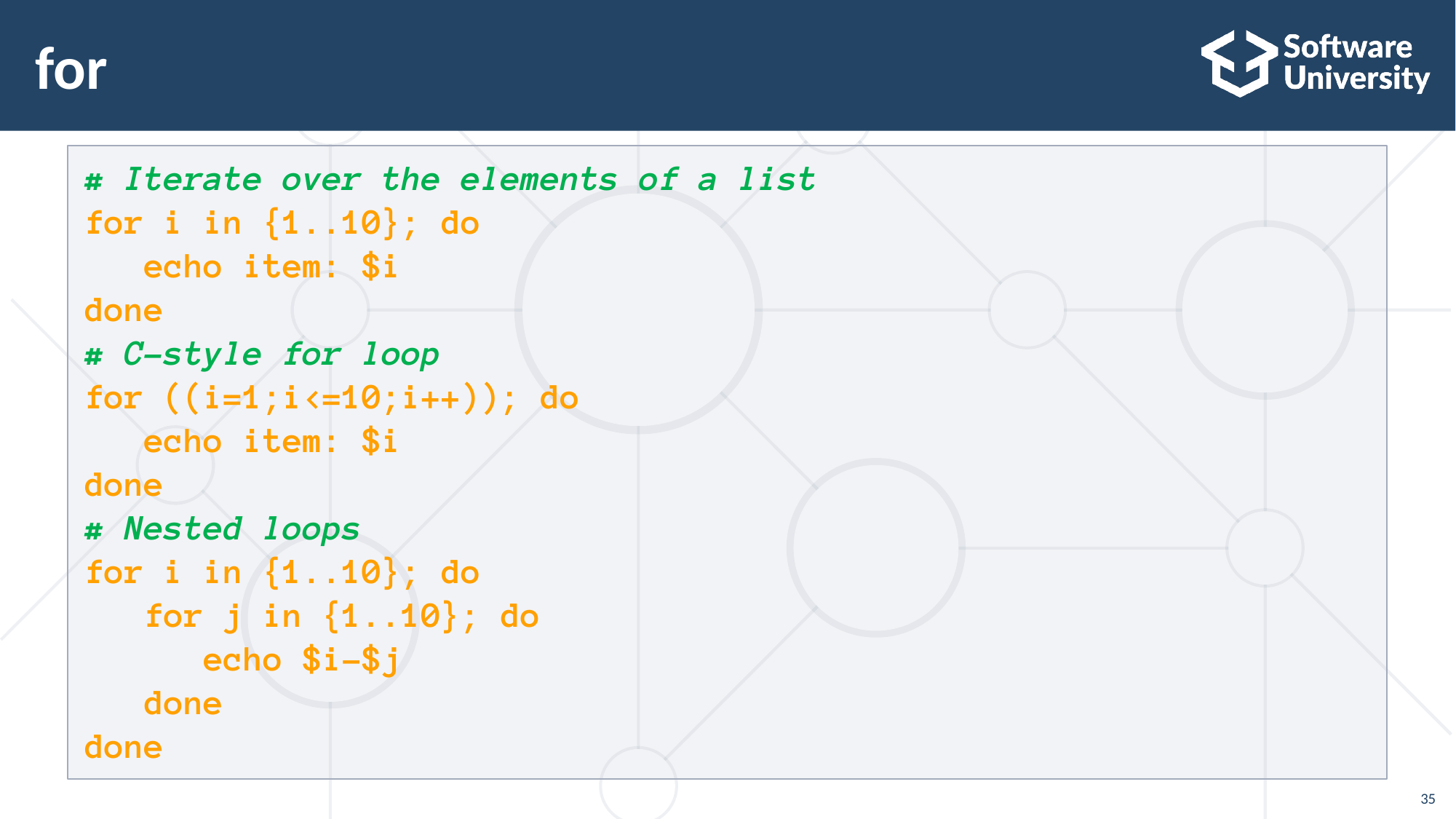

# for
# Iterate over the elements of a list
for i in {1..10}; do
   echo item: $i
done
# C-style for loop
for ((i=1;i<=10;i++)); do
   echo item: $i
done
# Nested loops
for i in {1..10}; do
   for j in {1..10}; do
      echo $i-$j
   done
done
35